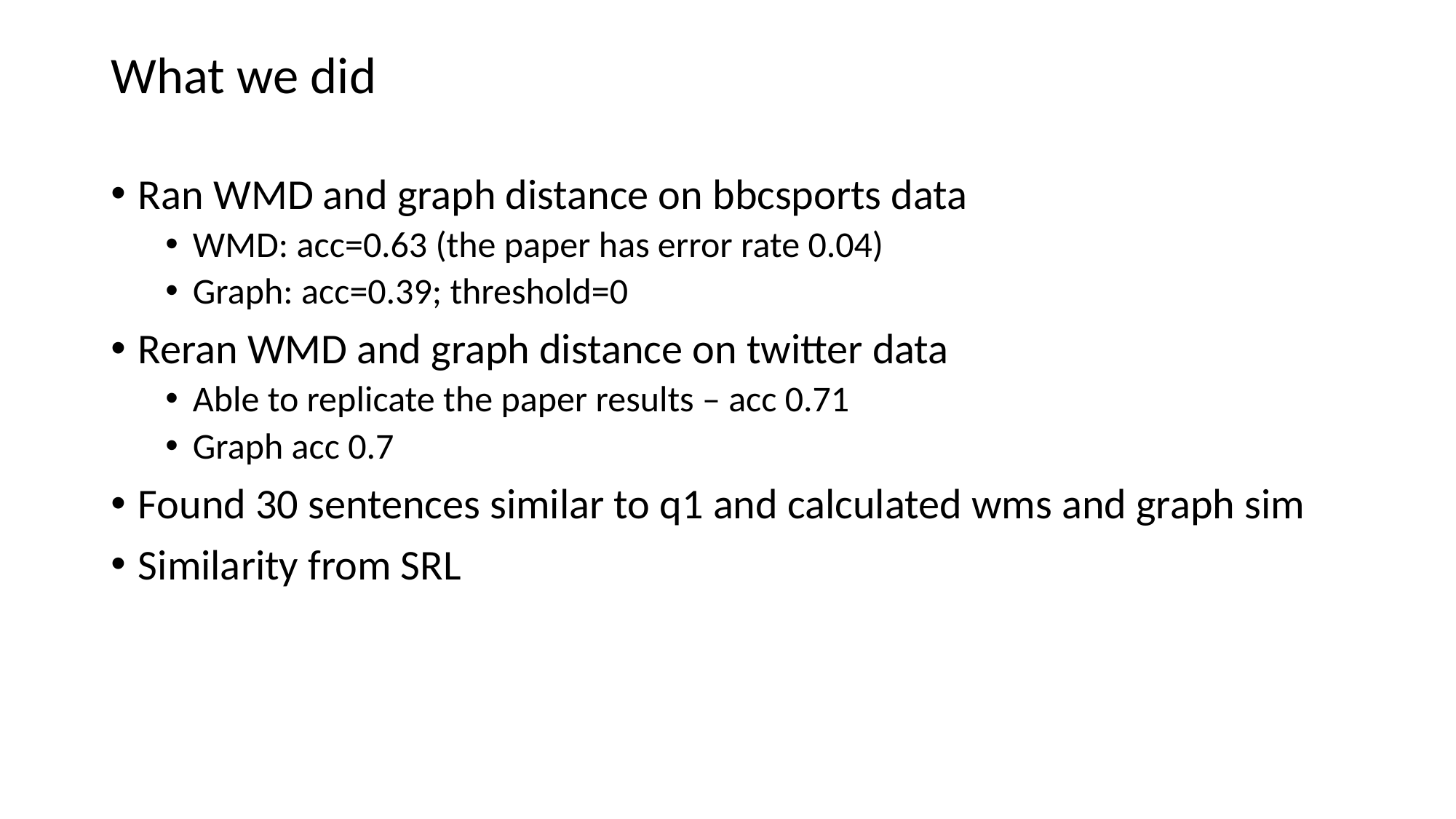

# What we did
Ran WMD and graph distance on bbcsports data
WMD: acc=0.63 (the paper has error rate 0.04)
Graph: acc=0.39; threshold=0
Reran WMD and graph distance on twitter data
Able to replicate the paper results – acc 0.71
Graph acc 0.7
Found 30 sentences similar to q1 and calculated wms and graph sim
Similarity from SRL